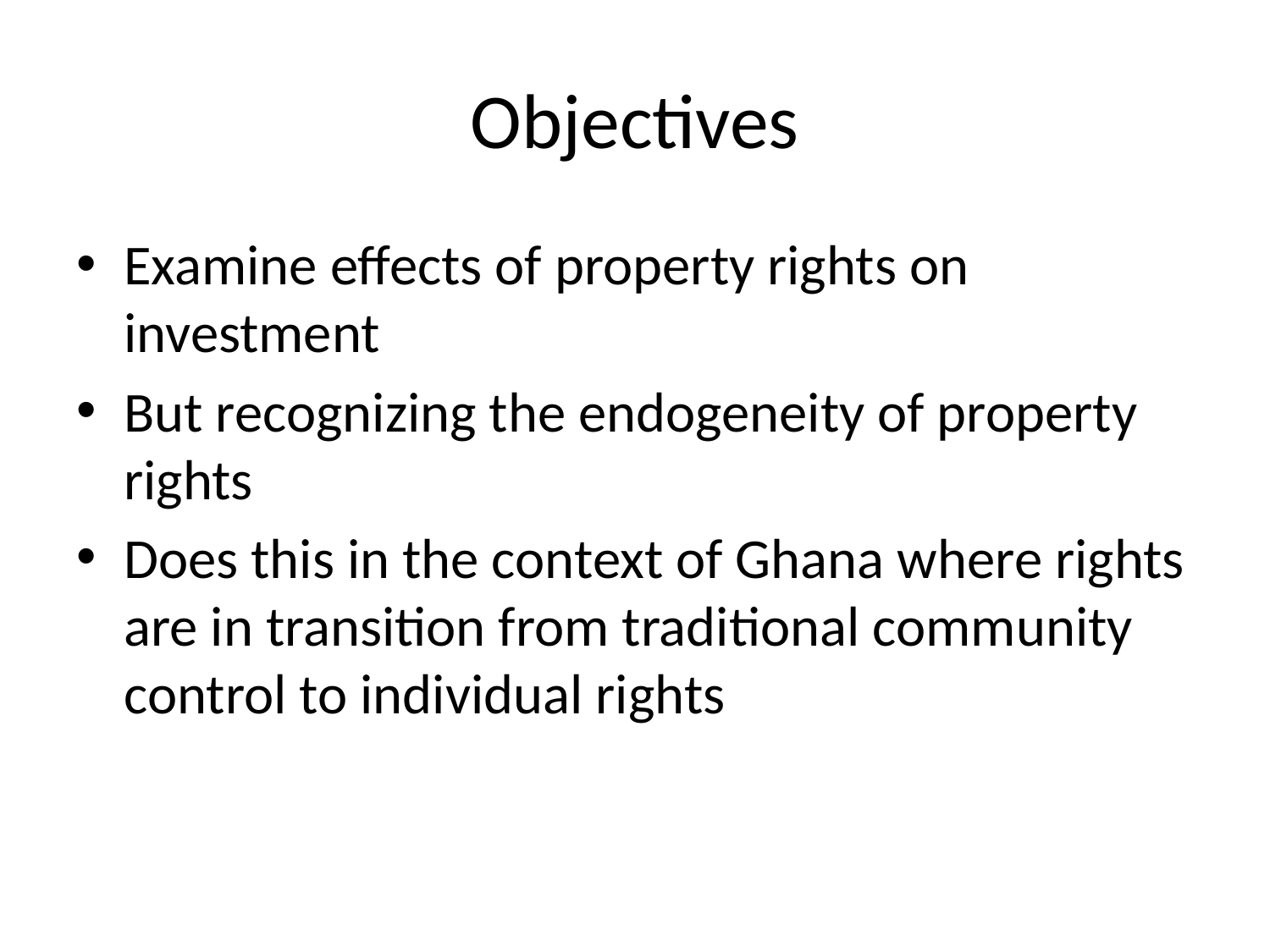

# Objectives
Examine effects of property rights on investment
But recognizing the endogeneity of property rights
Does this in the context of Ghana where rights are in transition from traditional community control to individual rights